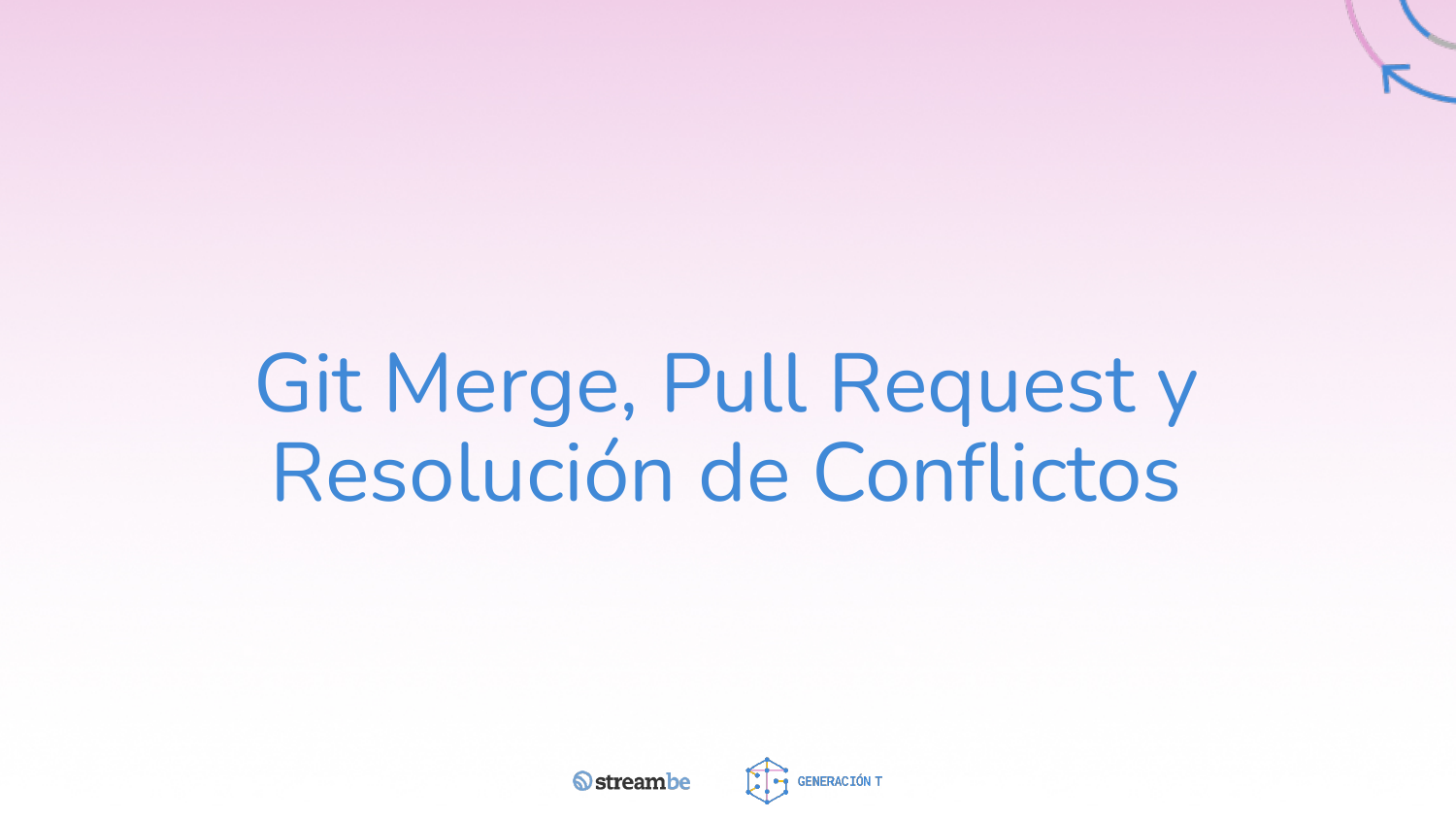

# Git Merge, Pull Request y Resolución de Conflictos